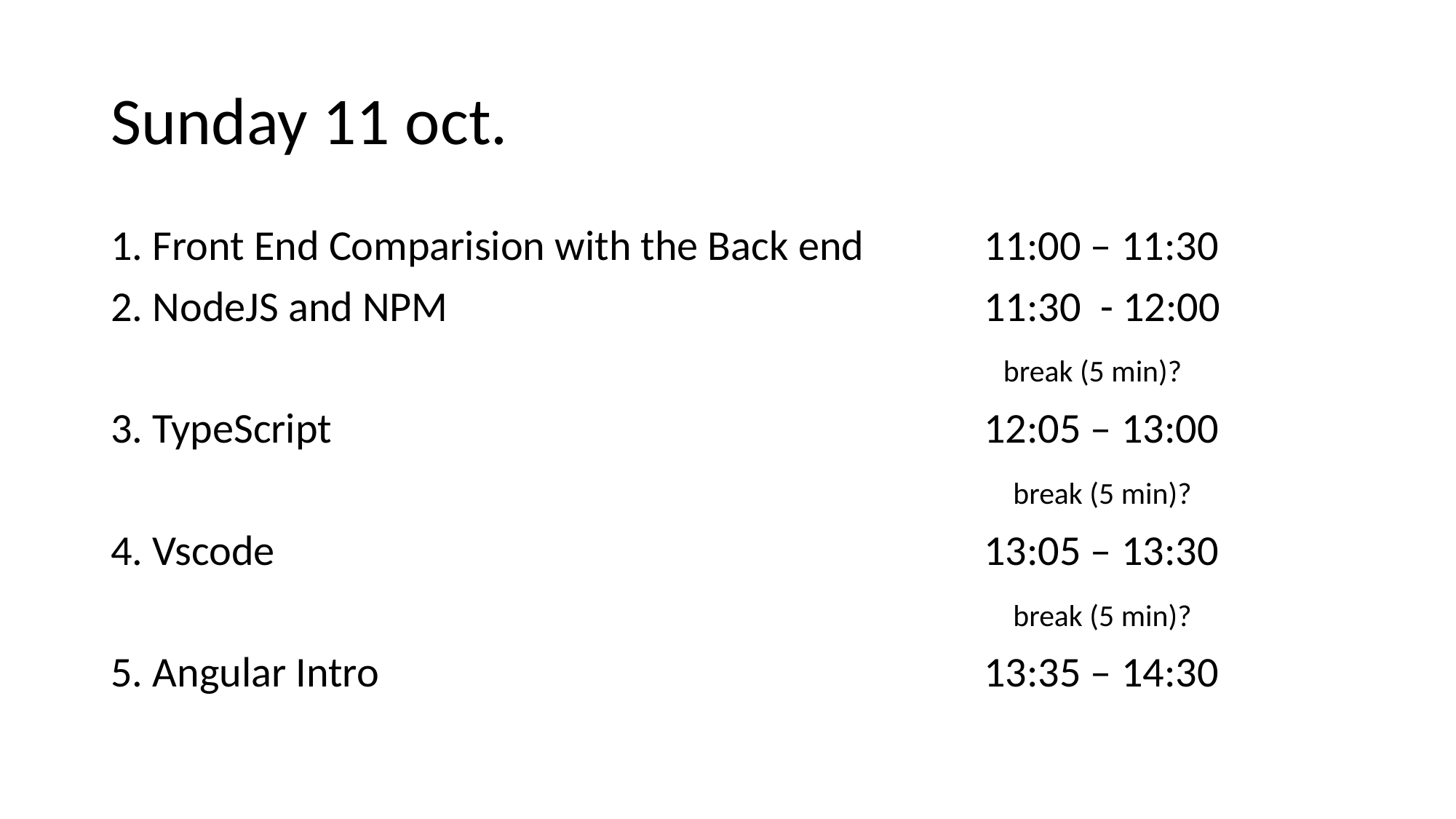

# Sunday 11 oct.
1. Front End Comparision with the Back end		11:00 – 11:30
2. NodeJS and NPM					11:30  - 12:00
								  break (5 min)?
3. TypeScript						12:05 – 13:00
     								   break (5 min)?
4. Vscode							13:05 – 13:30
								   break (5 min)?
5. Angular Intro						13:35 – 14:30